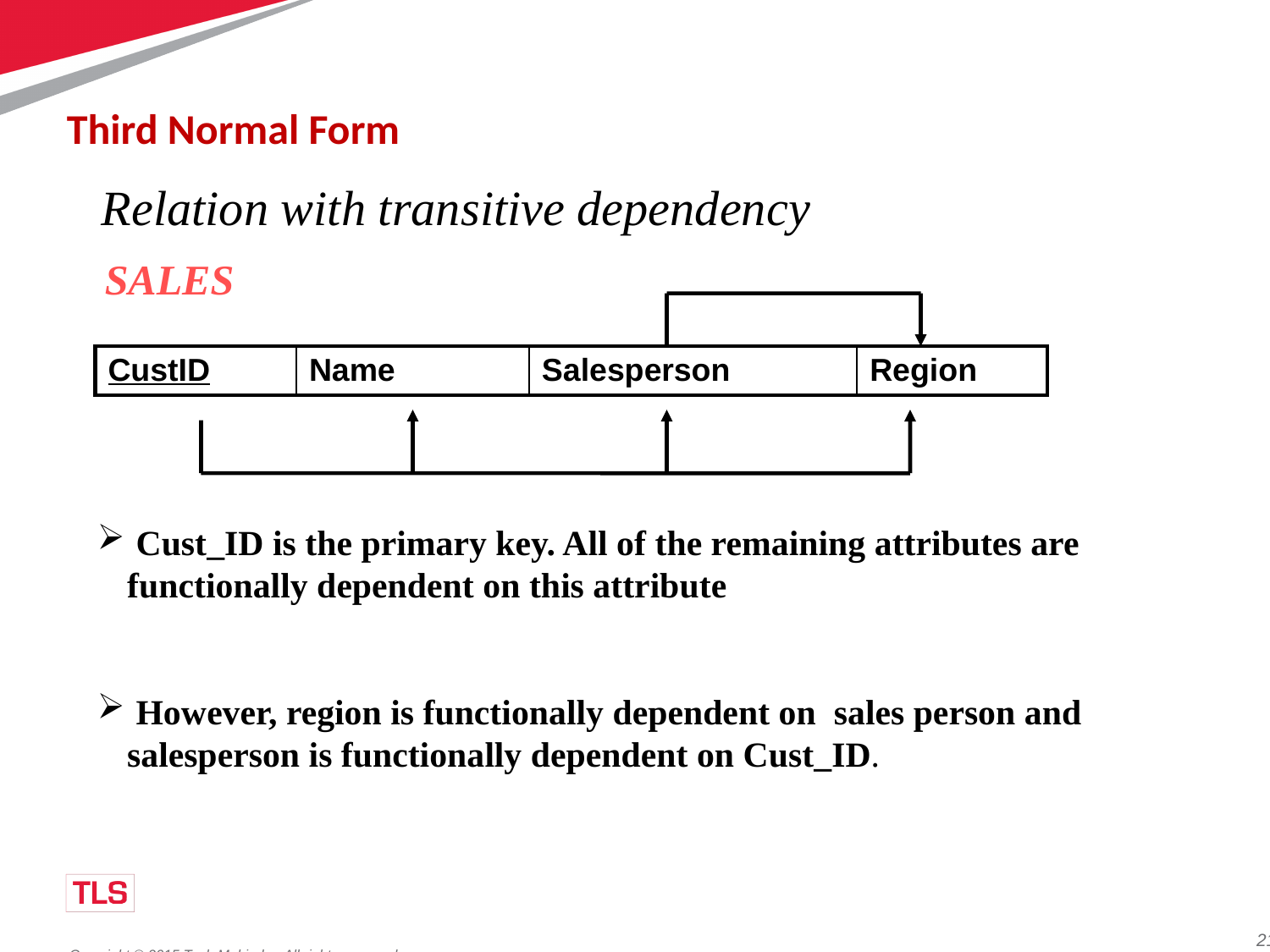

# Third Normal Form
Relation with transitive dependency
SALES

| CustID | Name | Salesperson | Region |
| --- | --- | --- | --- |

 Cust_ID is the primary key. All of the remaining attributes are functionally dependent on this attribute

 However, region is functionally dependent on  sales person and salesperson is functionally dependent on Cust_ID.